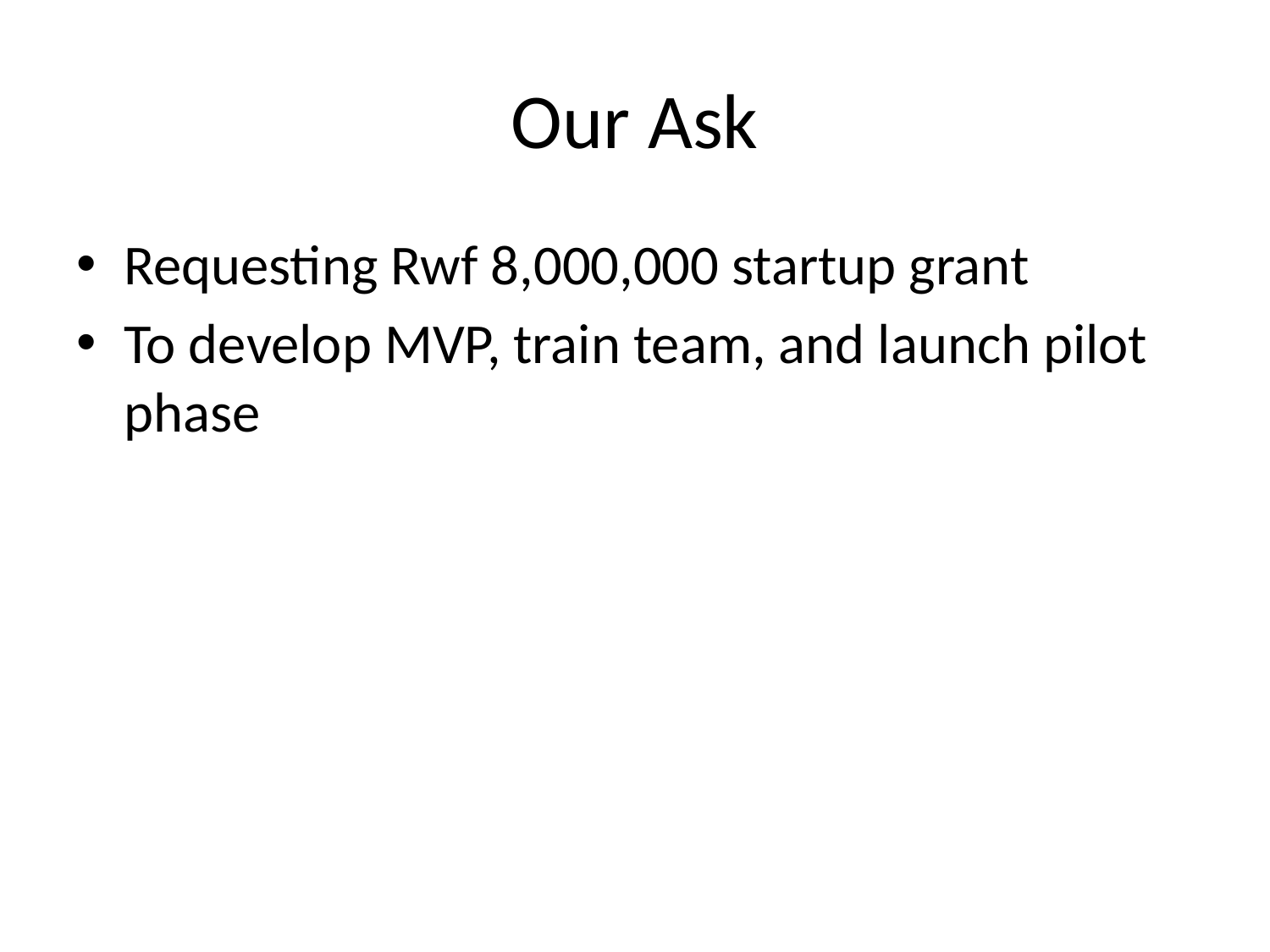

# Our Ask
Requesting Rwf 8,000,000 startup grant
To develop MVP, train team, and launch pilot phase